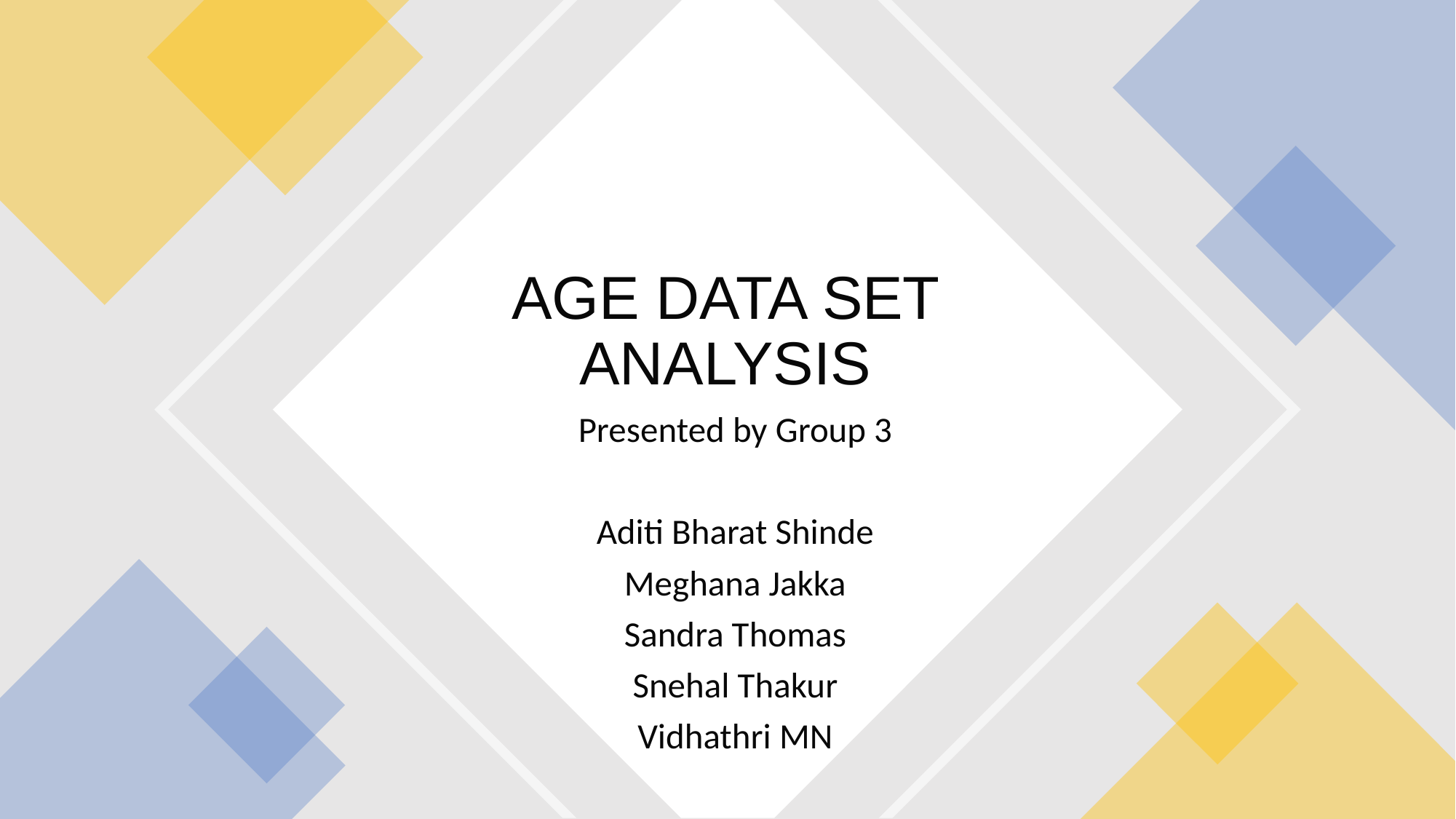

# AGE DATA SET ANALYSIS
Presented by Group 3

Aditi Bharat Shinde
Meghana Jakka
Sandra Thomas
Snehal Thakur
Vidhathri MN